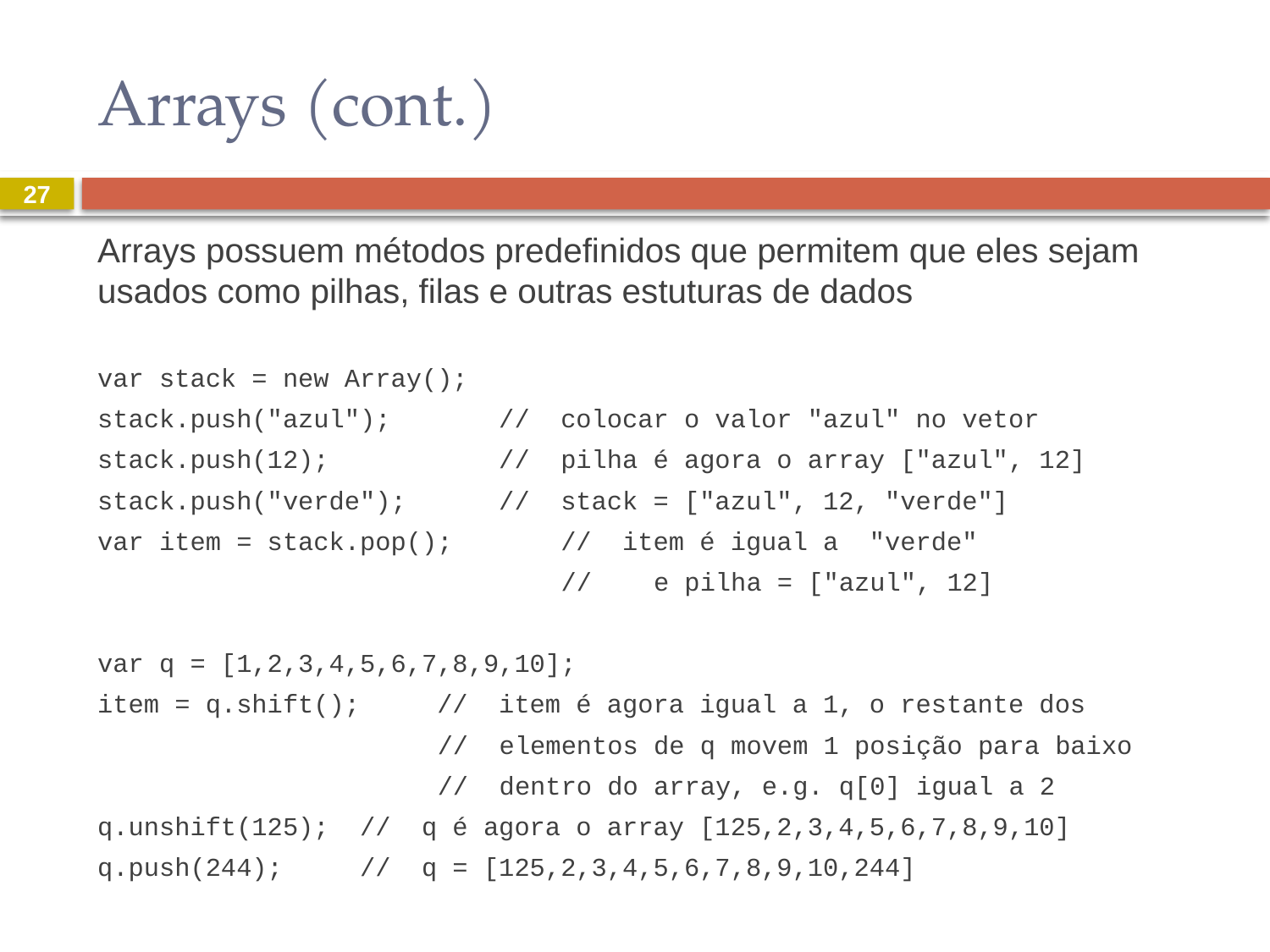

# Arrays (cont.)
27
Arrays possuem métodos predefinidos que permitem que eles sejam usados como pilhas, filas e outras estuturas de dados

var stack = new Array();
stack.push("azul");       //  colocar o valor "azul" no vetor
stack.push(12);           //  pilha é agora o array ["azul", 12]
stack.push("verde");      //  stack = ["azul", 12, "verde"]
var item = stack.pop();       //  item é igual a  "verde"
                              //    e pilha = ["azul", 12]

var q = [1,2,3,4,5,6,7,8,9,10];
item = q.shift();     //  item é agora igual a 1, o restante dos
                      //  elementos de q movem 1 posição para baixo
                      //  dentro do array, e.g. q[0] igual a 2
q.unshift(125);  //  q é agora o array [125,2,3,4,5,6,7,8,9,10]
q.push(244);     //  q = [125,2,3,4,5,6,7,8,9,10,244]